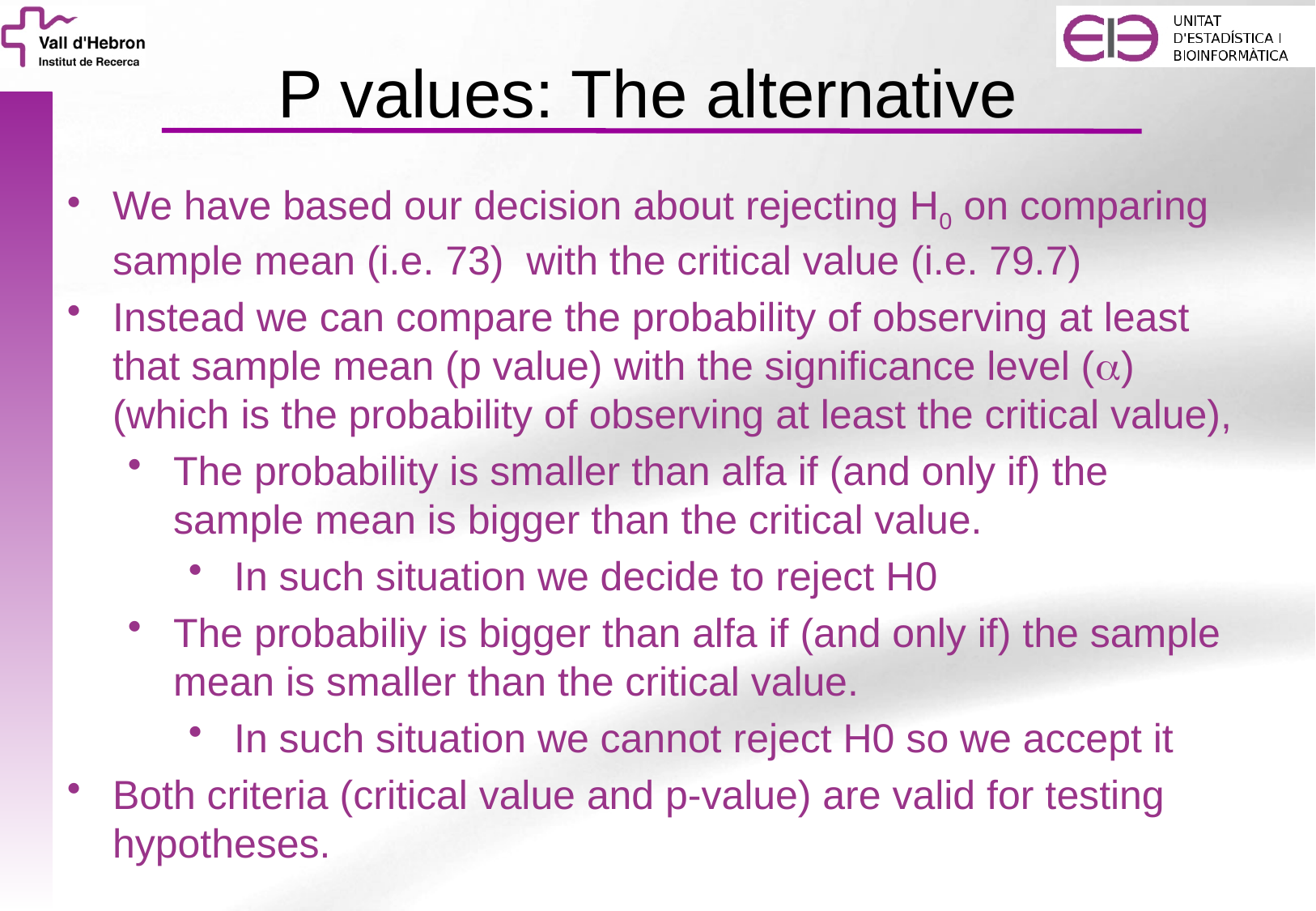

# P values: The alternative
We have based our decision about rejecting H0 on comparing sample mean (i.e. 73)  with the critical value (i.e. 79.7)
Instead we can compare the probability of observing at least that sample mean (p value) with the significance level (α) (which is the probability of observing at least the critical value),
The probability is smaller than alfa if (and only if) the sample mean is bigger than the critical value.
In such situation we decide to reject H0
The probabiliy is bigger than alfa if (and only if) the sample mean is smaller than the critical value.
In such situation we cannot reject H0 so we accept it
Both criteria (critical value and p-value) are valid for testing hypotheses.